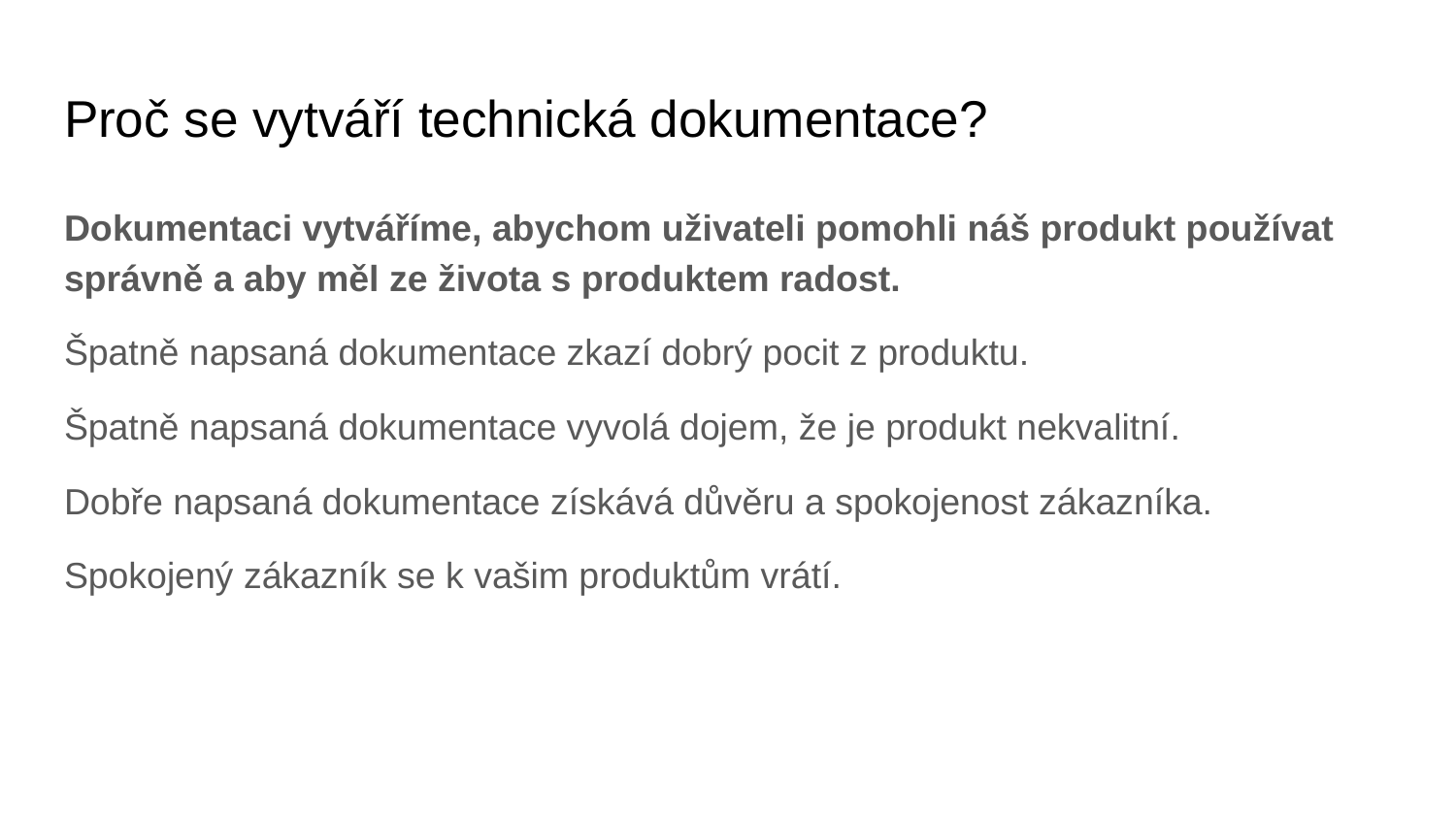

# Proč se vytváří technická dokumentace?
Dokumentaci vytváříme, abychom uživateli pomohli náš produkt používat správně a aby měl ze života s produktem radost.
Špatně napsaná dokumentace zkazí dobrý pocit z produktu.
Špatně napsaná dokumentace vyvolá dojem, že je produkt nekvalitní.
Dobře napsaná dokumentace získává důvěru a spokojenost zákazníka.
Spokojený zákazník se k vašim produktům vrátí.